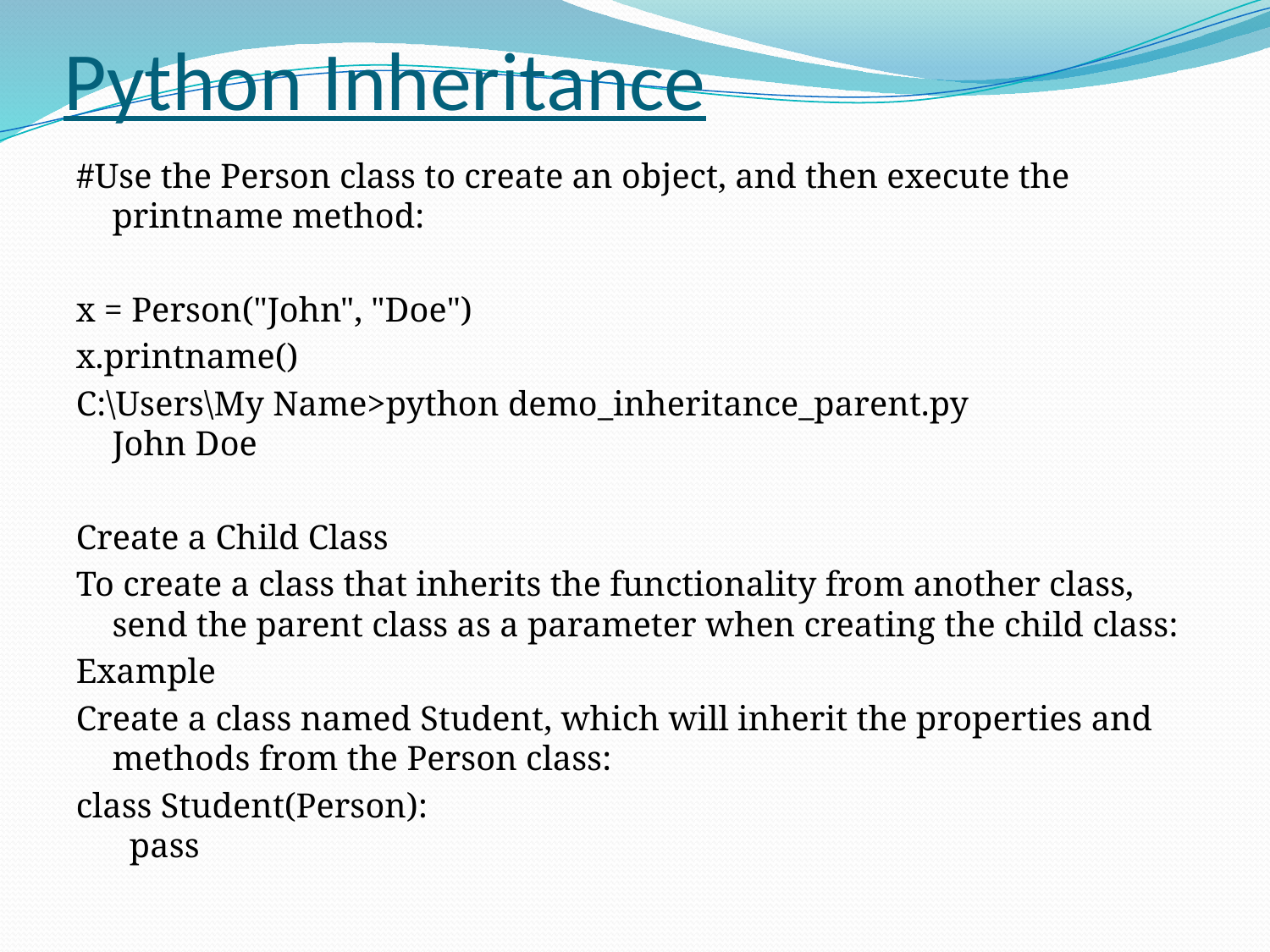

# Python Inheritance
#Use the Person class to create an object, and then execute the printname method:

x = Person("John", "Doe")
x.printname()
C:\Users\My Name>python demo_inheritance_parent.py
John Doe

Create a Child Class
To create a class that inherits the functionality from another class, send the parent class as a parameter when creating the child class:
Example
Create a class named Student, which will inherit the properties and methods from the Person class:
class Student(Person):
  pass